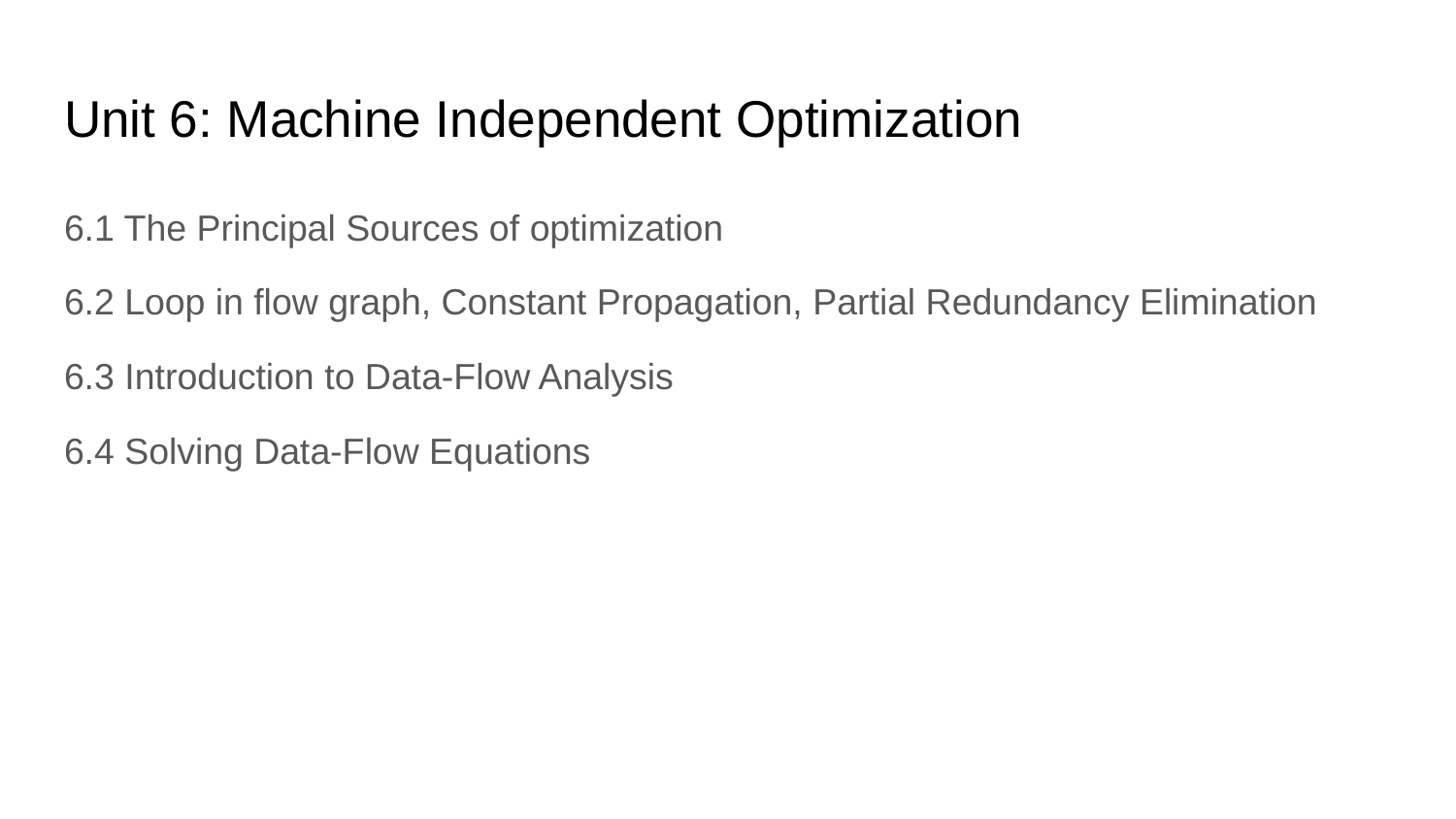

# Unit 6: Machine Independent Optimization
6.1 The Principal Sources of optimization
6.2 Loop in flow graph, Constant Propagation, Partial Redundancy Elimination
6.3 Introduction to Data-Flow Analysis
6.4 Solving Data-Flow Equations